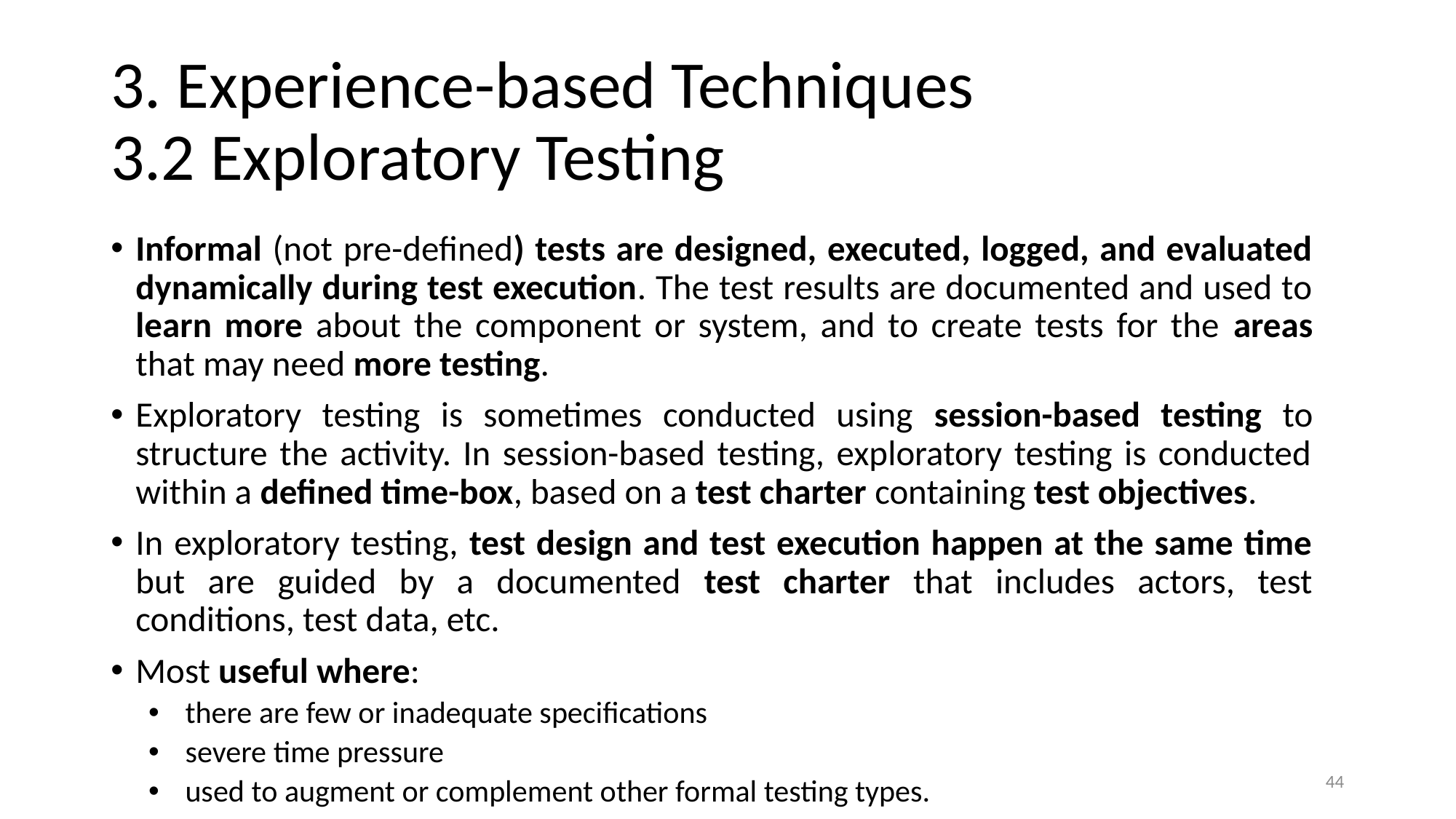

# 3. Experience-based Techniques 3.2 Exploratory Testing
Informal (not pre-defined) tests are designed, executed, logged, and evaluated dynamically during test execution. The test results are documented and used to learn more about the component or system, and to create tests for the areas that may need more testing.
Exploratory testing is sometimes conducted using session-based testing to structure the activity. In session-based testing, exploratory testing is conducted within a defined time-box, based on a test charter containing test objectives.
In exploratory testing, test design and test execution happen at the same time but are guided by a documented test charter that includes actors, test conditions, test data, etc.
Most useful where:
there are few or inadequate specifications
severe time pressure
used to augment or complement other formal testing types.

44